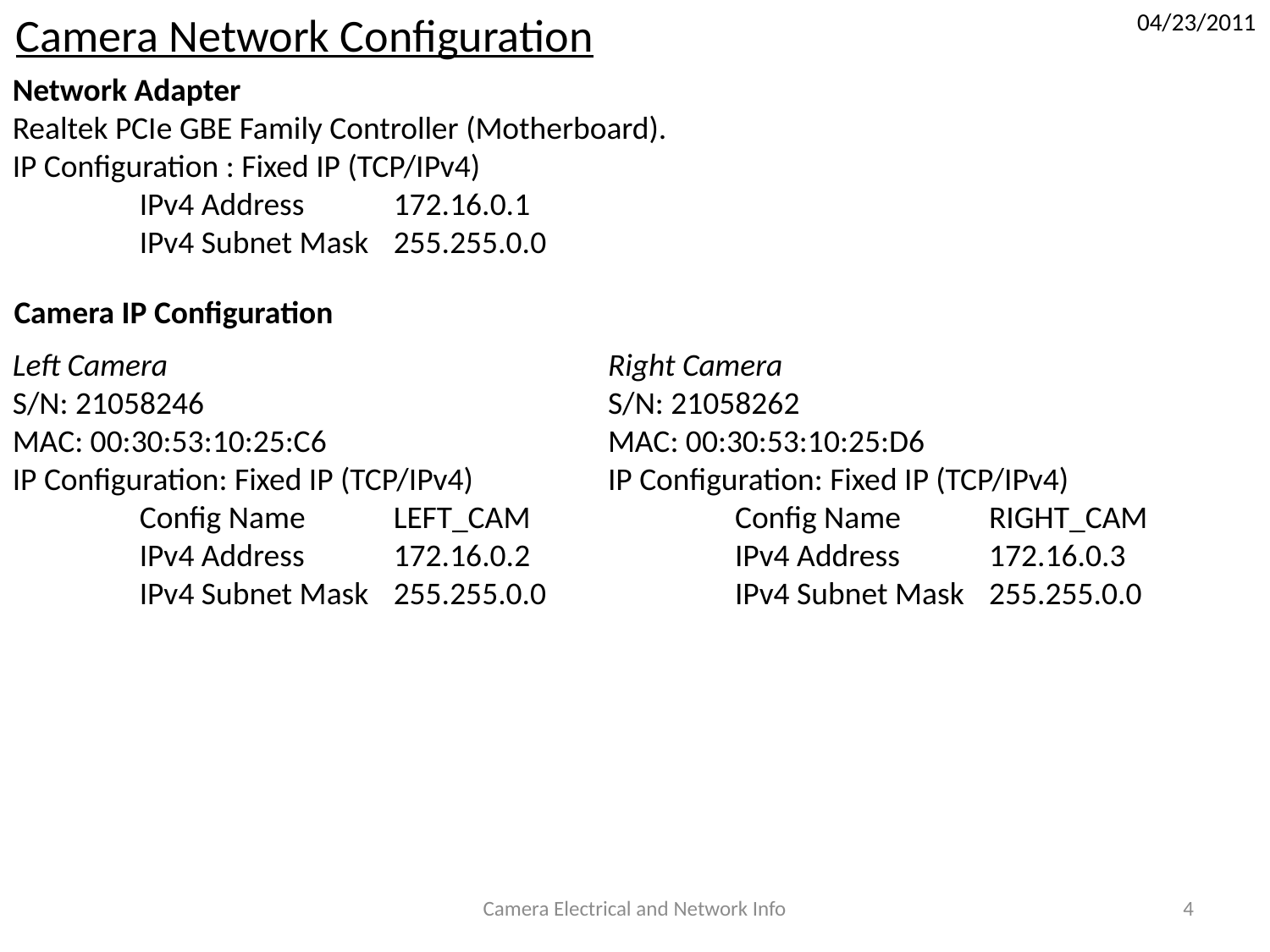

Camera Network Configuration
04/23/2011
Network Adapter
Realtek PCIe GBE Family Controller (Motherboard).
IP Configuration : Fixed IP (TCP/IPv4)
	IPv4 Address	172.16.0.1
	IPv4 Subnet Mask 	255.255.0.0
Camera IP Configuration
Left Camera
S/N: 21058246
MAC: 00:30:53:10:25:C6
IP Configuration: Fixed IP (TCP/IPv4)
	Config Name	LEFT_CAM
	IPv4 Address	172.16.0.2
	IPv4 Subnet Mask	255.255.0.0
Right Camera
S/N: 21058262
MAC: 00:30:53:10:25:D6
IP Configuration: Fixed IP (TCP/IPv4)
	Config Name	RIGHT_CAM
	IPv4 Address	172.16.0.3
	IPv4 Subnet Mask	255.255.0.0
Camera Electrical and Network Info
4